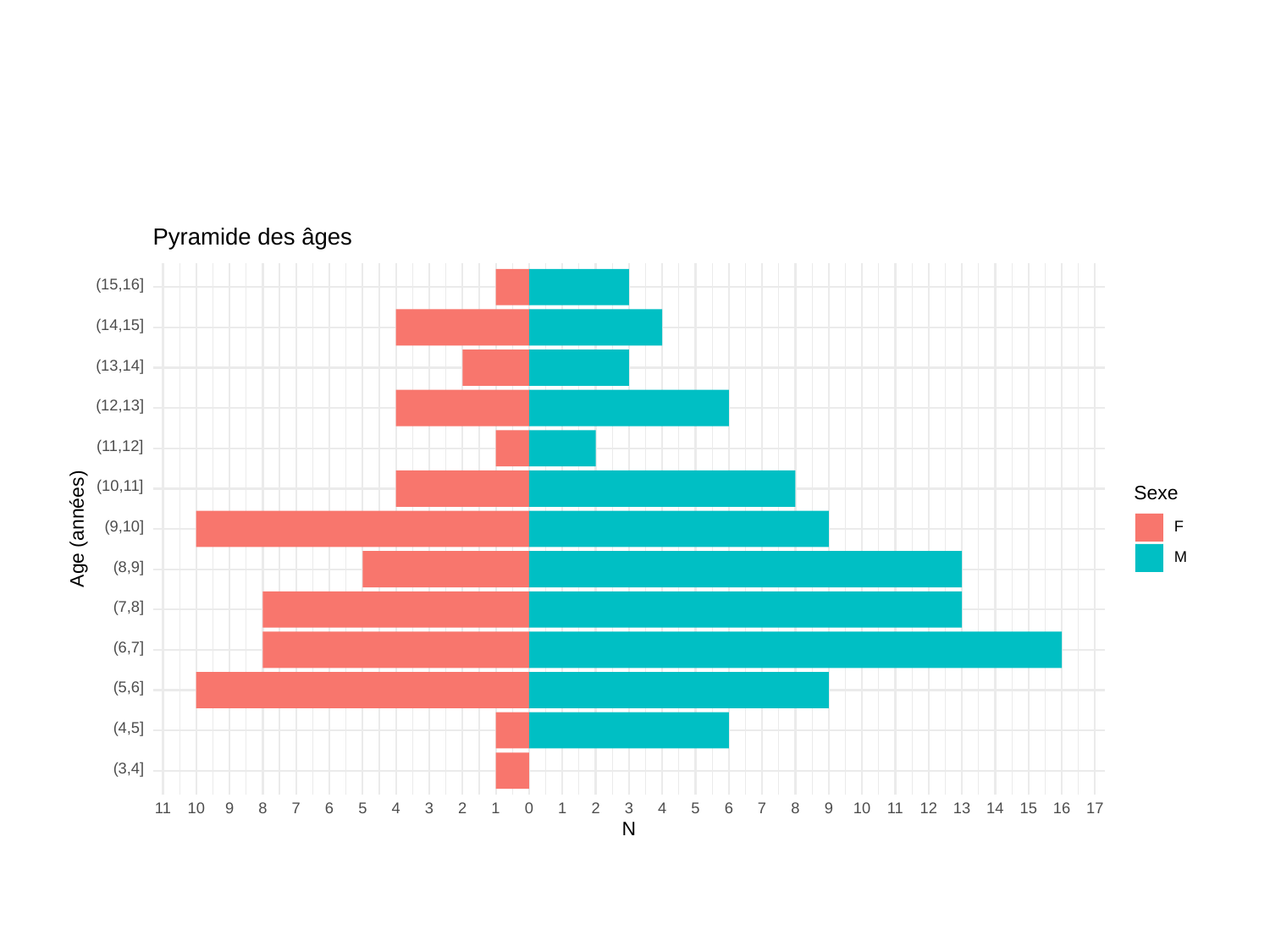

Pyramide des âges

(15,16]

(14,15]

(13,14]

(12,13]

(11,12]

(10,11]
Sexe

Age (années)
(9,10]
F

M
(8,9]

(7,8]

(6,7]

(5,6]

(4,5]

(3,4]

3
3
13
10
9
8
6
0
6
8
9
10
15
16
11
2
1
1
2
11
12
14
17
5
5
4
4
7
7
N